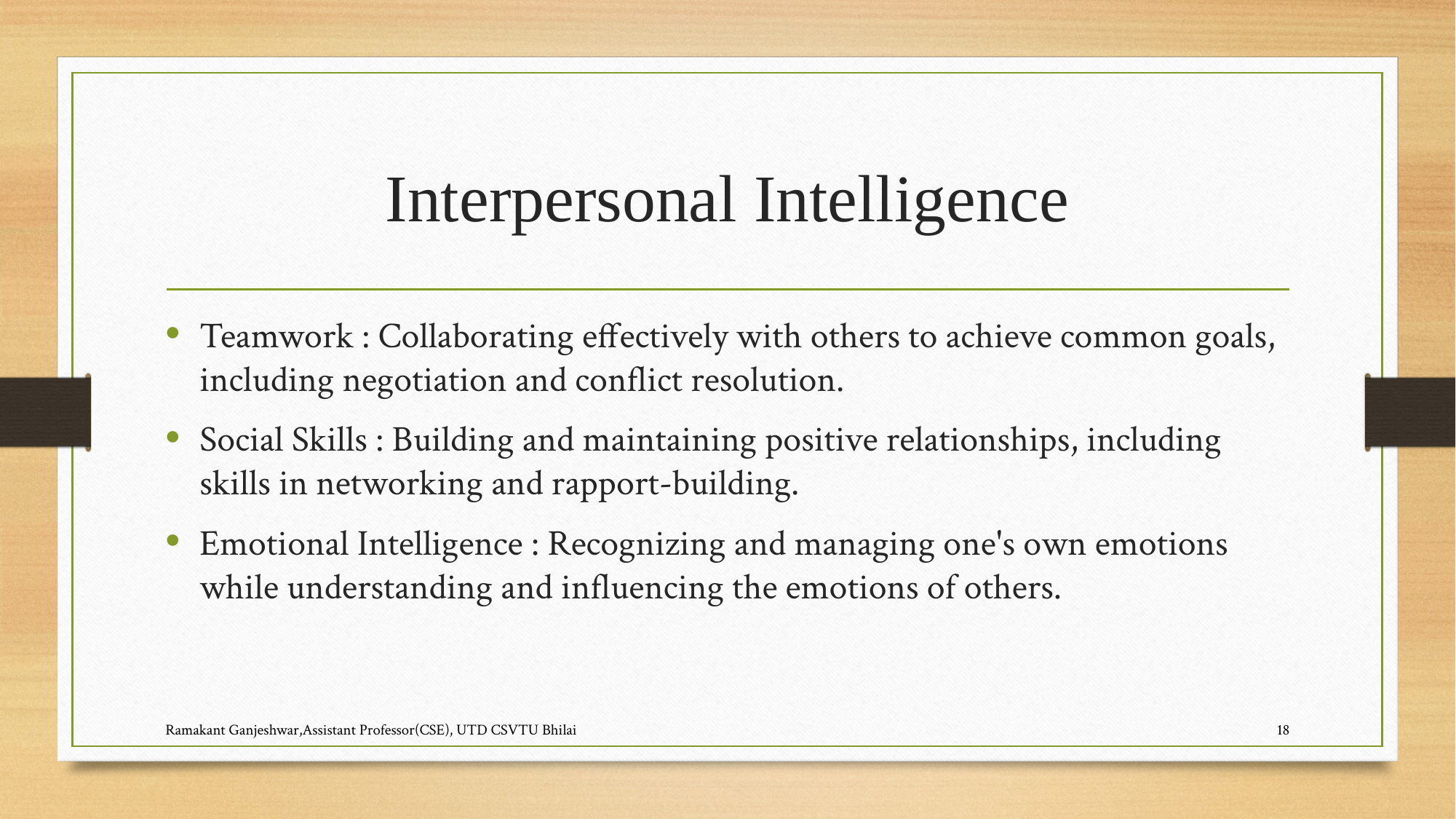

# Interpersonal Intelligence
Teamwork : Collaborating effectively with others to achieve common goals, including negotiation and conflict resolution.
Social Skills : Building and maintaining positive relationships, including skills in networking and rapport-building.
Emotional Intelligence : Recognizing and managing one's own emotions while understanding and influencing the emotions of others.

Ramakant Ganjeshwar,Assistant Professor(CSE), UTD CSVTU Bhilai
18